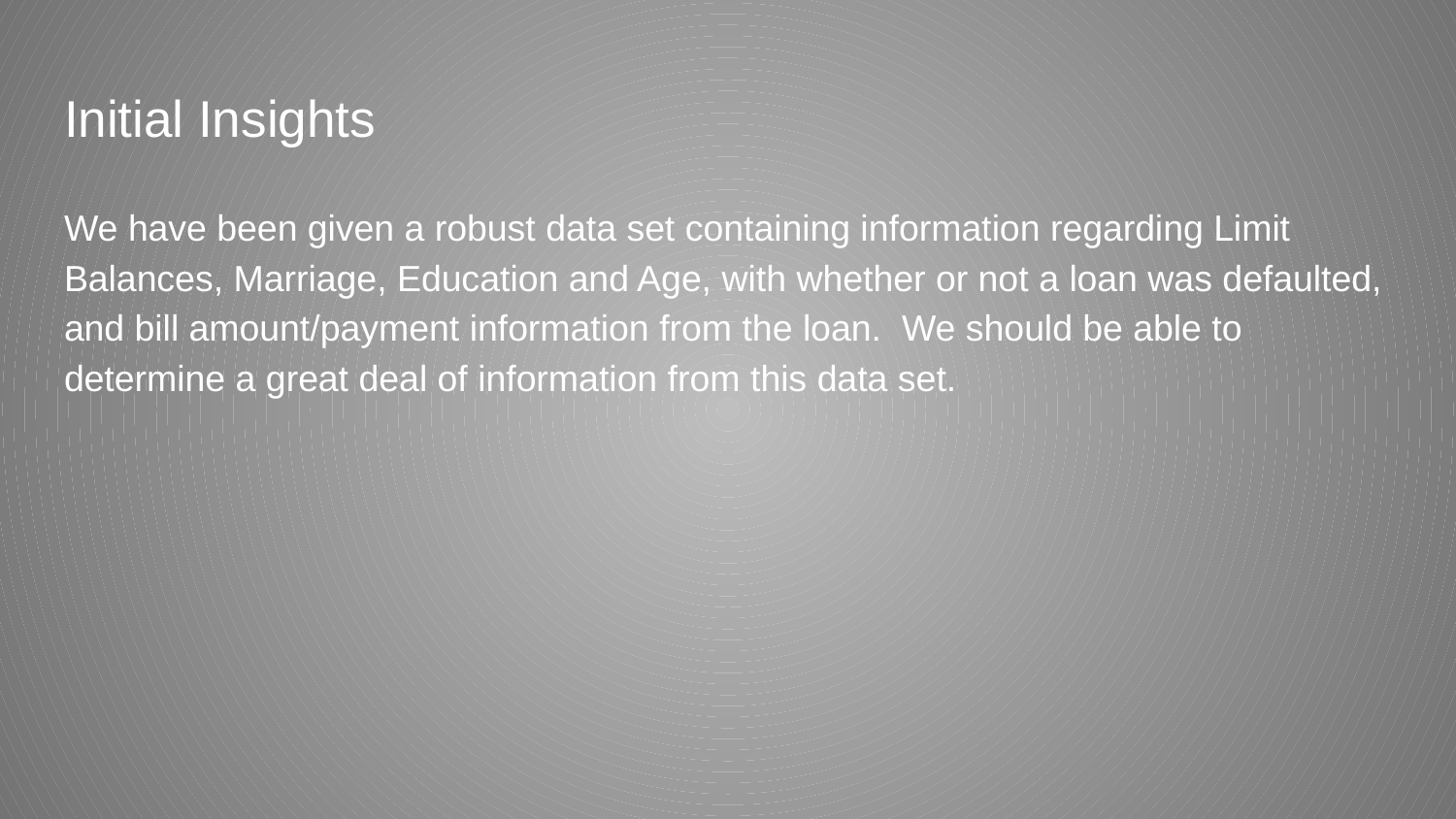

# Initial Insights
We have been given a robust data set containing information regarding Limit Balances, Marriage, Education and Age, with whether or not a loan was defaulted, and bill amount/payment information from the loan.  We should be able to determine a great deal of information from this data set.